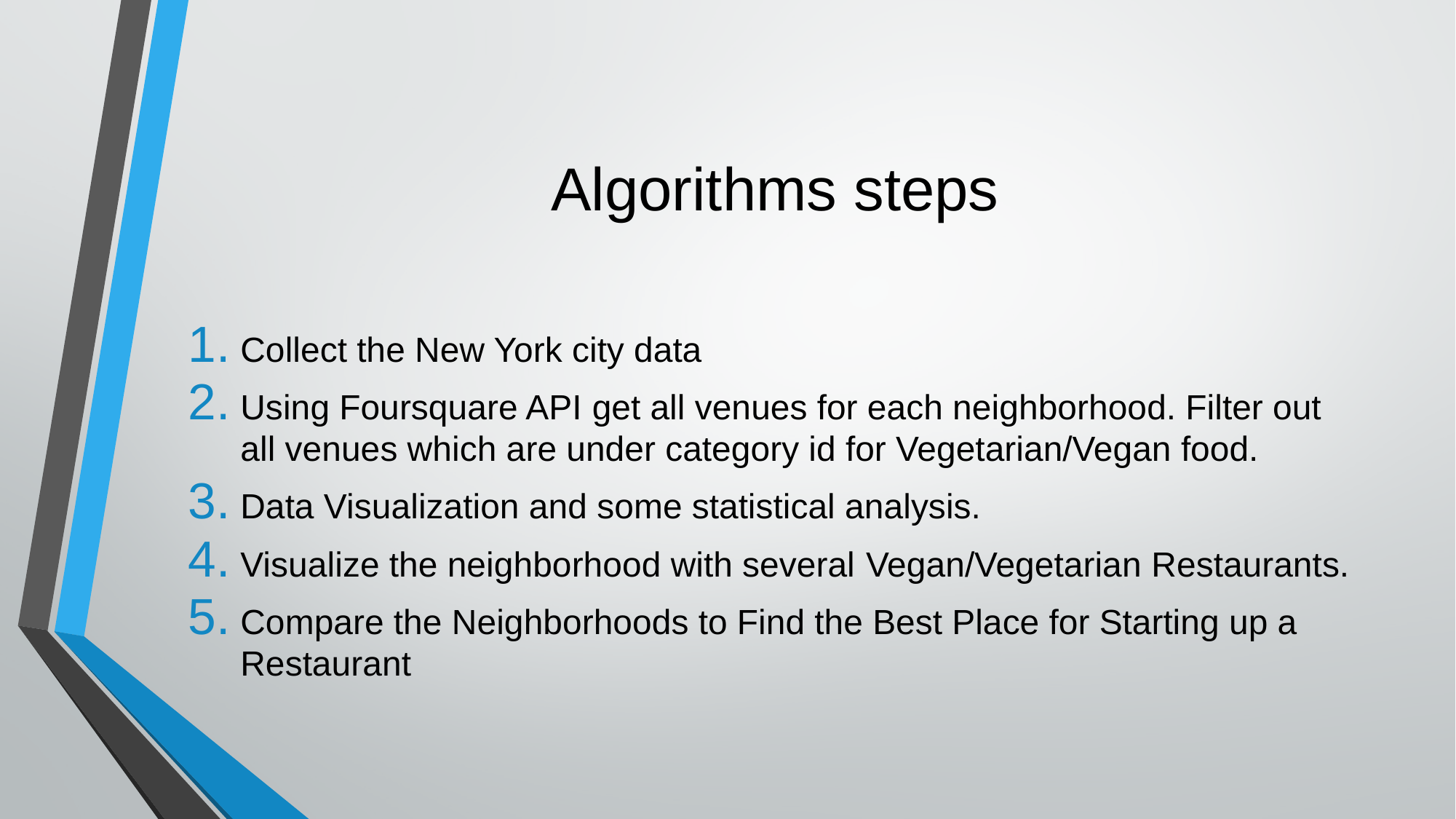

# Algorithms steps
Collect the New York city data
Using Foursquare API get all venues for each neighborhood. Filter out all venues which are under category id for Vegetarian/Vegan food.
Data Visualization and some statistical analysis.
Visualize the neighborhood with several Vegan/Vegetarian Restaurants.
Compare the Neighborhoods to Find the Best Place for Starting up a Restaurant